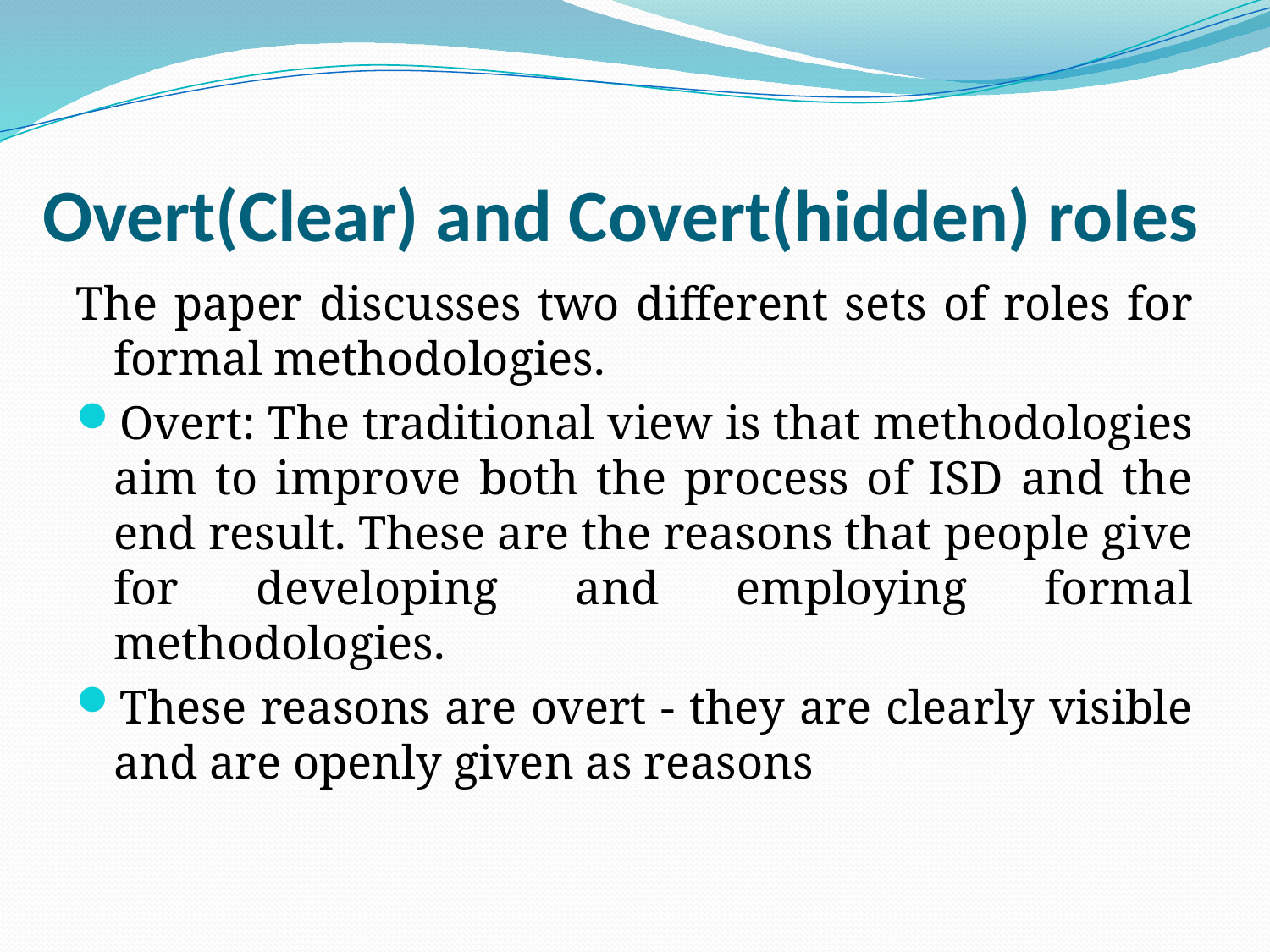

# Overt(Clear) and Covert(hidden) roles
The paper discusses two different sets of roles for formal methodologies.
Overt: The traditional view is that methodologies aim to improve both the process of ISD and the end result. These are the reasons that people give for developing and employing formal methodologies.
These reasons are overt - they are clearly visible and are openly given as reasons